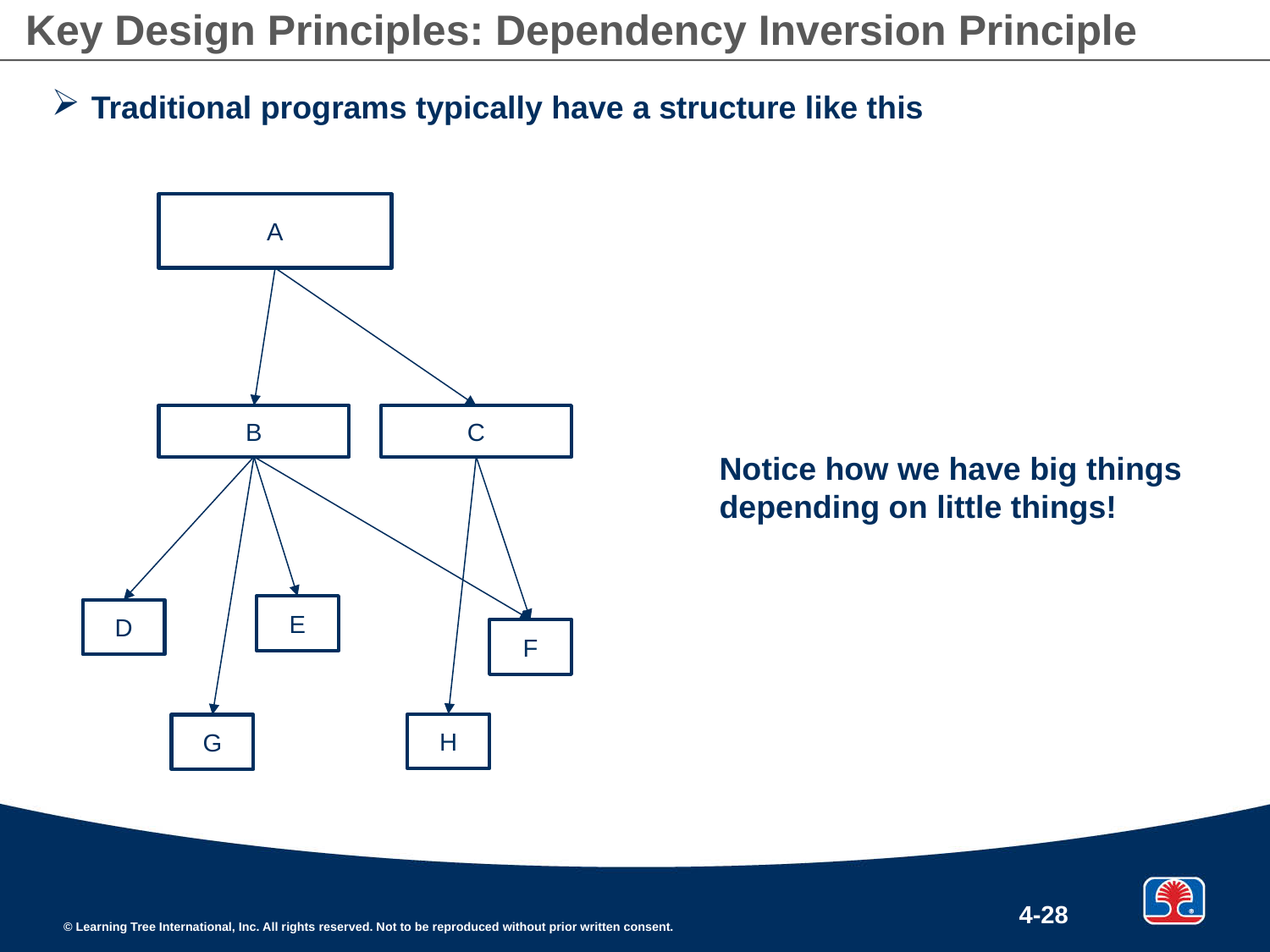

# Key Design Principles: Dependency Inversion Principle
Traditional programs typically have a structure like this
A
B
C
Notice how we have big things
depending on little things!

E
D
F
H
G